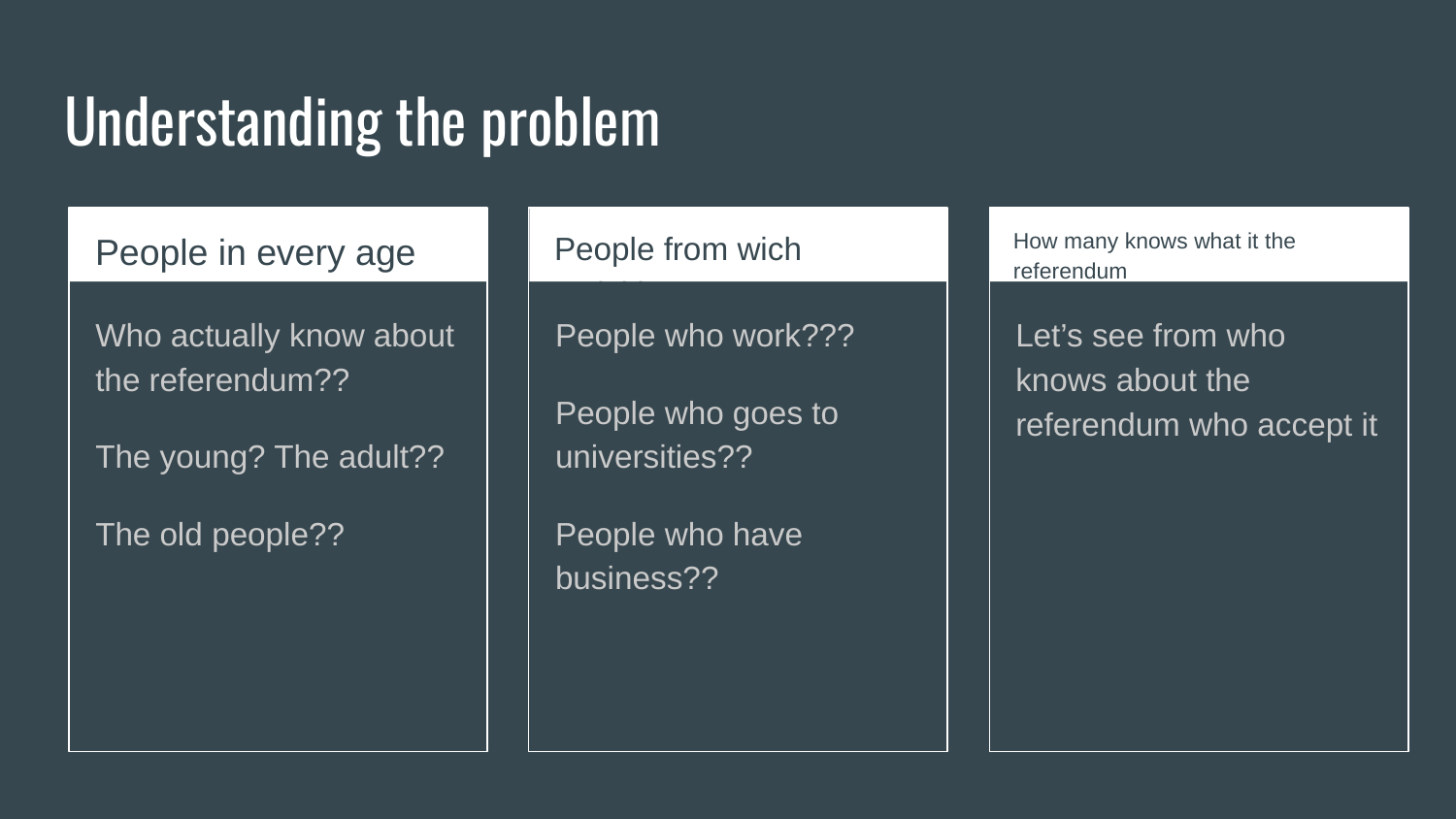

# Understanding the problem

People in every age

People from wich activities

How many knows what it the referendum
Who actually know about the referendum??
The young? The adult??
The old people??
People who work???
People who goes to universities??
People who have business??
Let’s see from who knows about the referendum who accept it